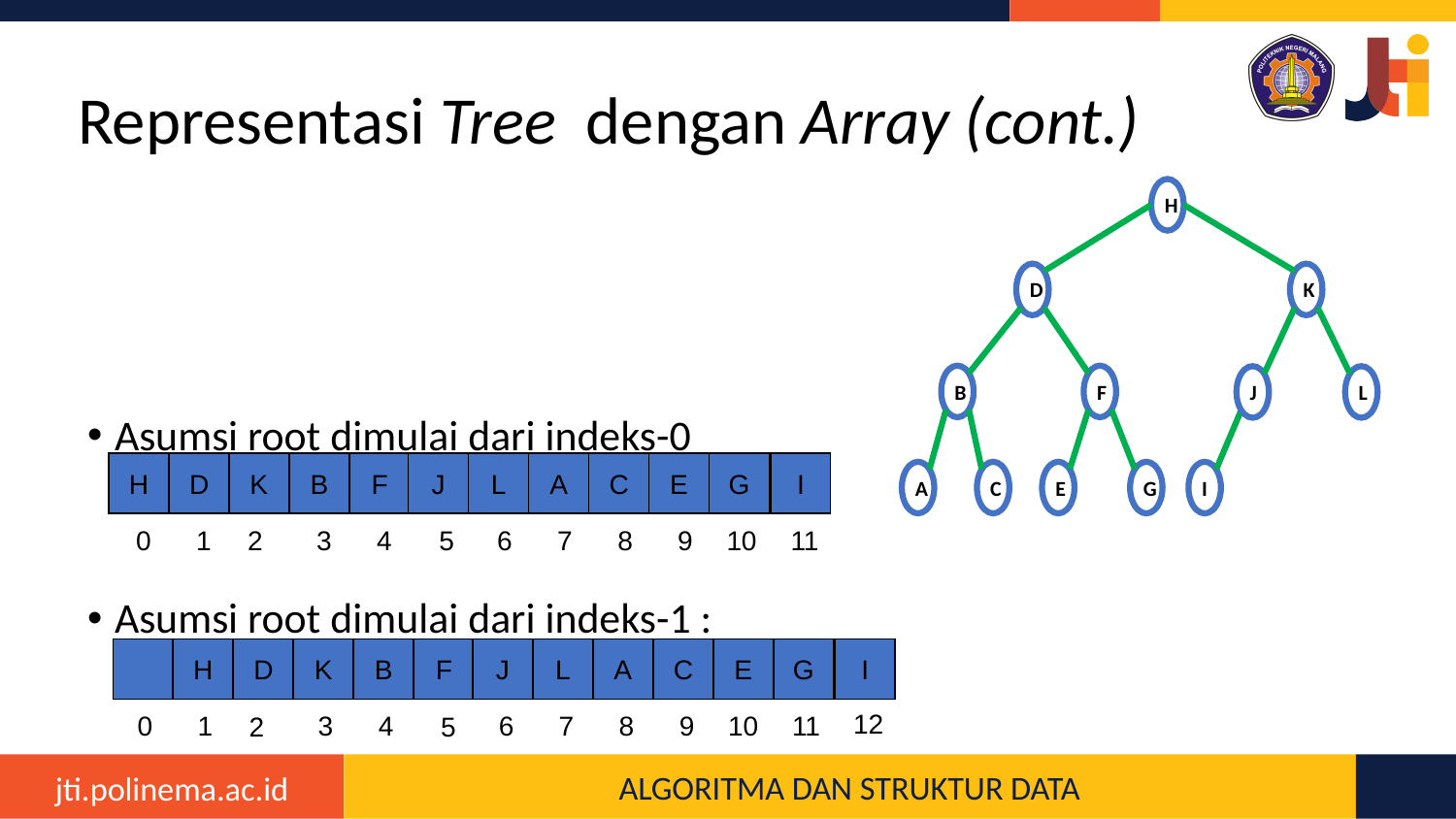

# Representasi Tree  dengan Array (cont.)

Asumsi root dimulai dari indeks-0

Asumsi root dimulai dari indeks-1 :

H
D
K
B
F
J
L
A
C
E
G
I
H
D
K
B
F
J
L
A
C
E
G
I
0
1
3
4
6
8
9
11
7
10
2
5

H
D
K
B
F
J
L
A
C
E
G
I
12
0
1
3
4
6
8
9
11
7
10
2
5